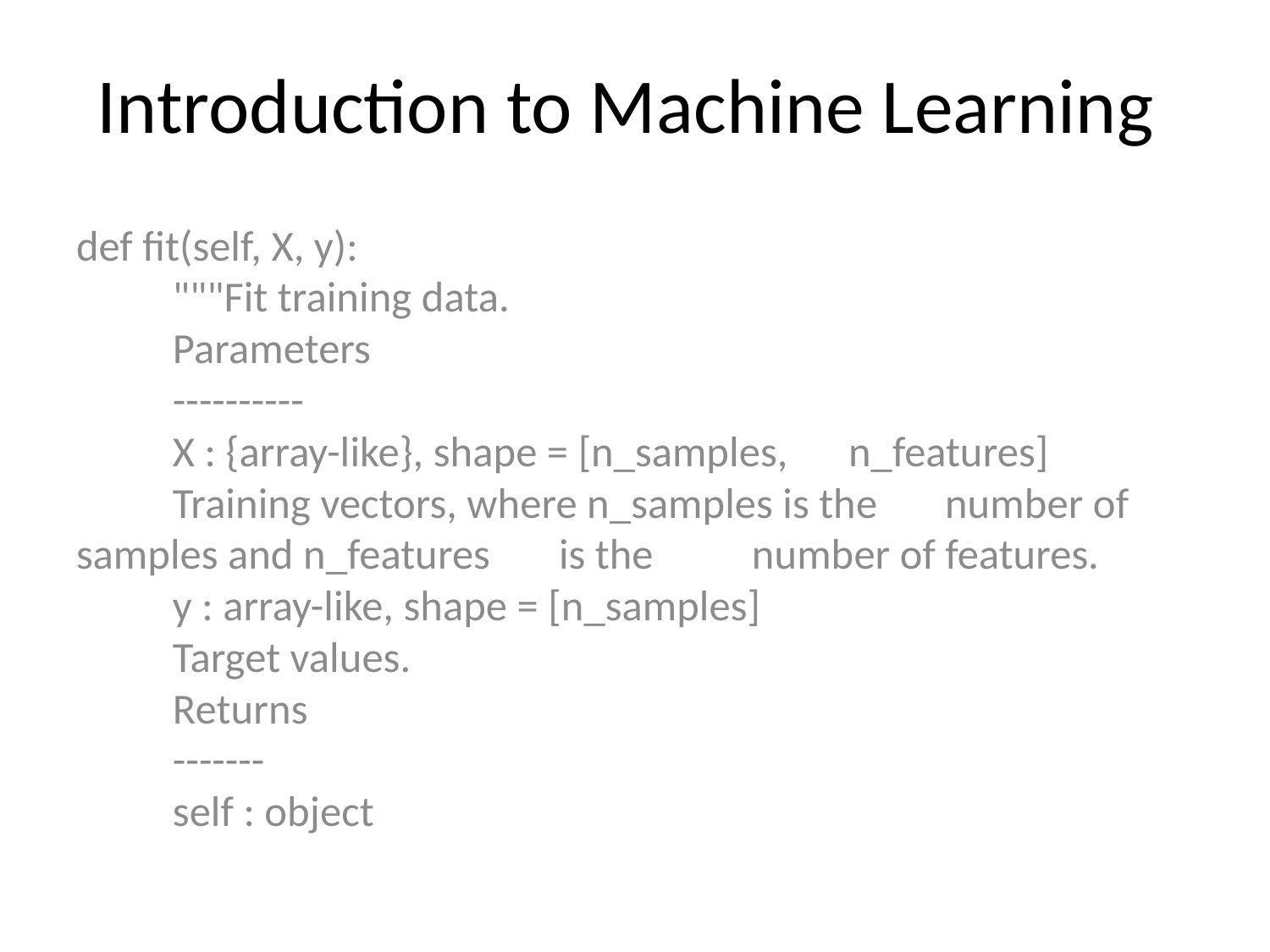

# Introduction to Machine Learning
def fit(self, X, y):
	"""Fit training data.
	Parameters
	----------
	X : {array-like}, shape = [n_samples, 			n_features]
		Training vectors, where n_samples is the 			number of samples and n_features 	is the 			number of features.
	y : array-like, shape = [n_samples]
		Target values.
	Returns
	-------
	self : object